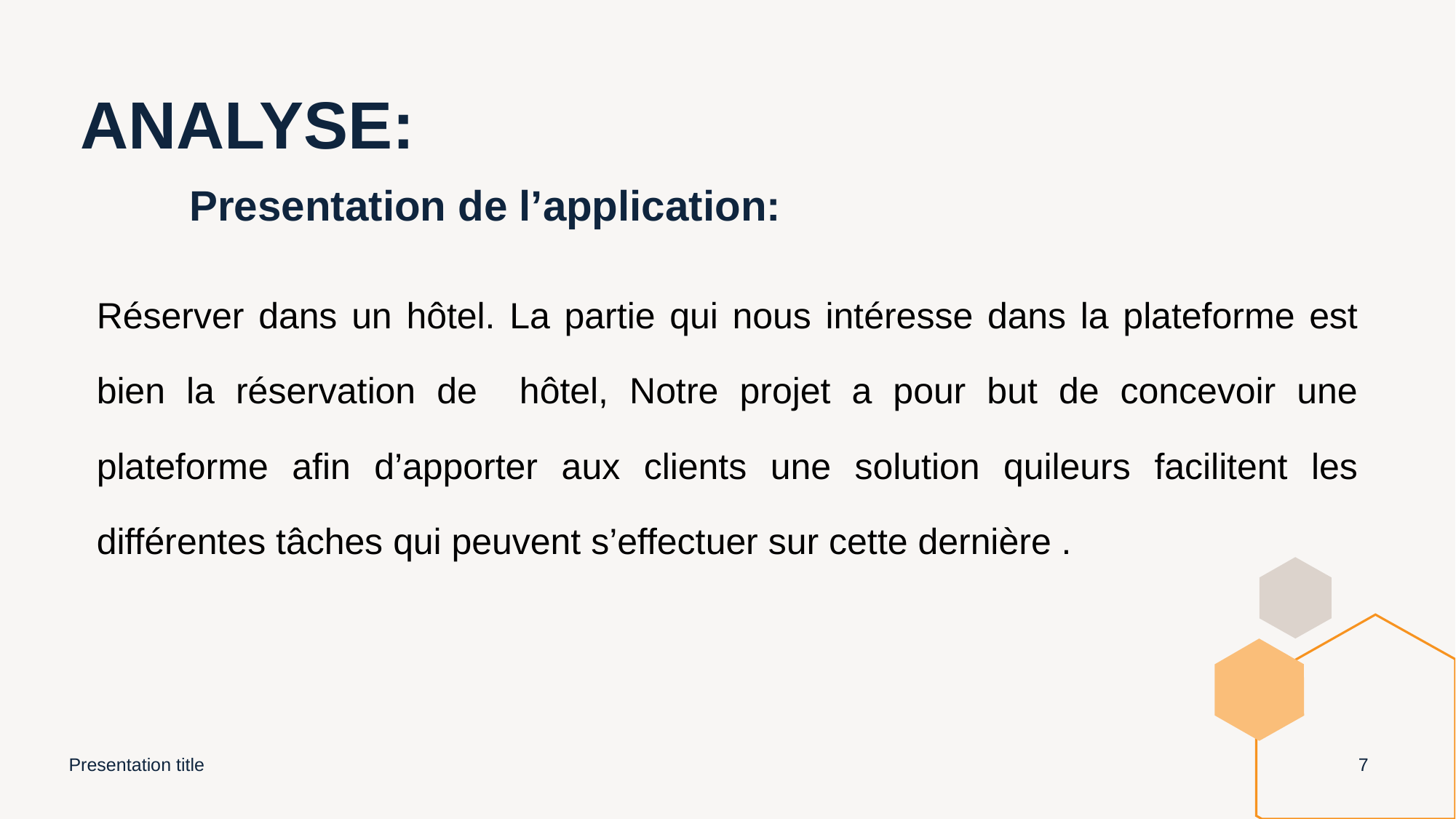

# ANALYSE: Presentation de l’application:
Réserver dans un hôtel. La partie qui nous intéresse dans la plateforme est bien la réservation de  hôtel, Notre projet a pour but de concevoir une plateforme afin d’apporter aux clients une solution quileurs facilitent les différentes tâches qui peuvent s’effectuer sur cette dernière .

Presentation title
7